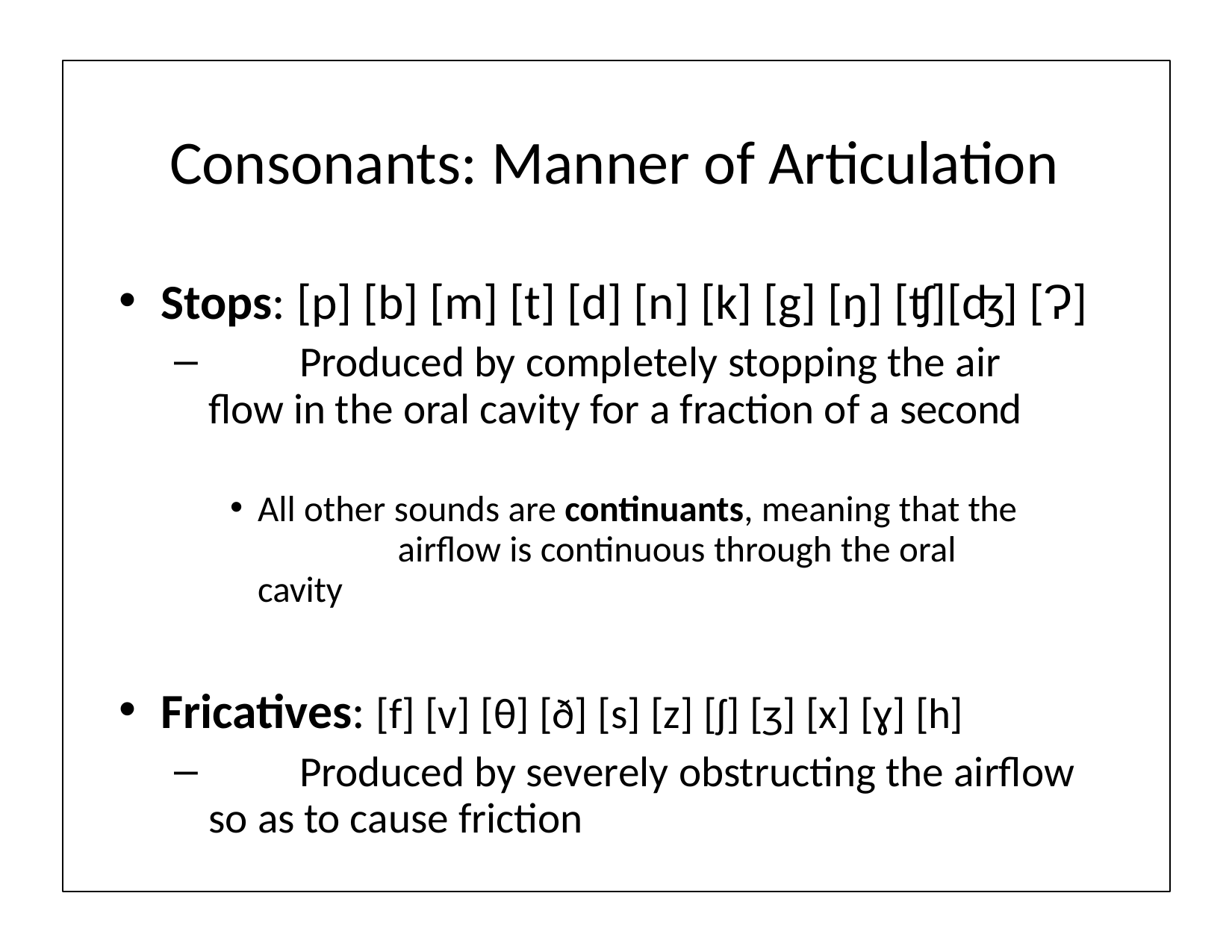

# Consonants: Manner of Articulation
Stops: [p] [b] [m] [t] [d] [n] [k] [g] [ŋ] [ʧ][ʤ] [Ɂ]
	Produced by completely stopping the air flow in the oral cavity for a fraction of a second

All other sounds are continuants, meaning that the 	airflow is continuous through the oral cavity

Fricatives: [f] [v] [θ] [ð] [s] [z] [ʃ] [ʒ] [x] [ɣ] [h]
	Produced by severely obstructing the airflow so as to cause friction